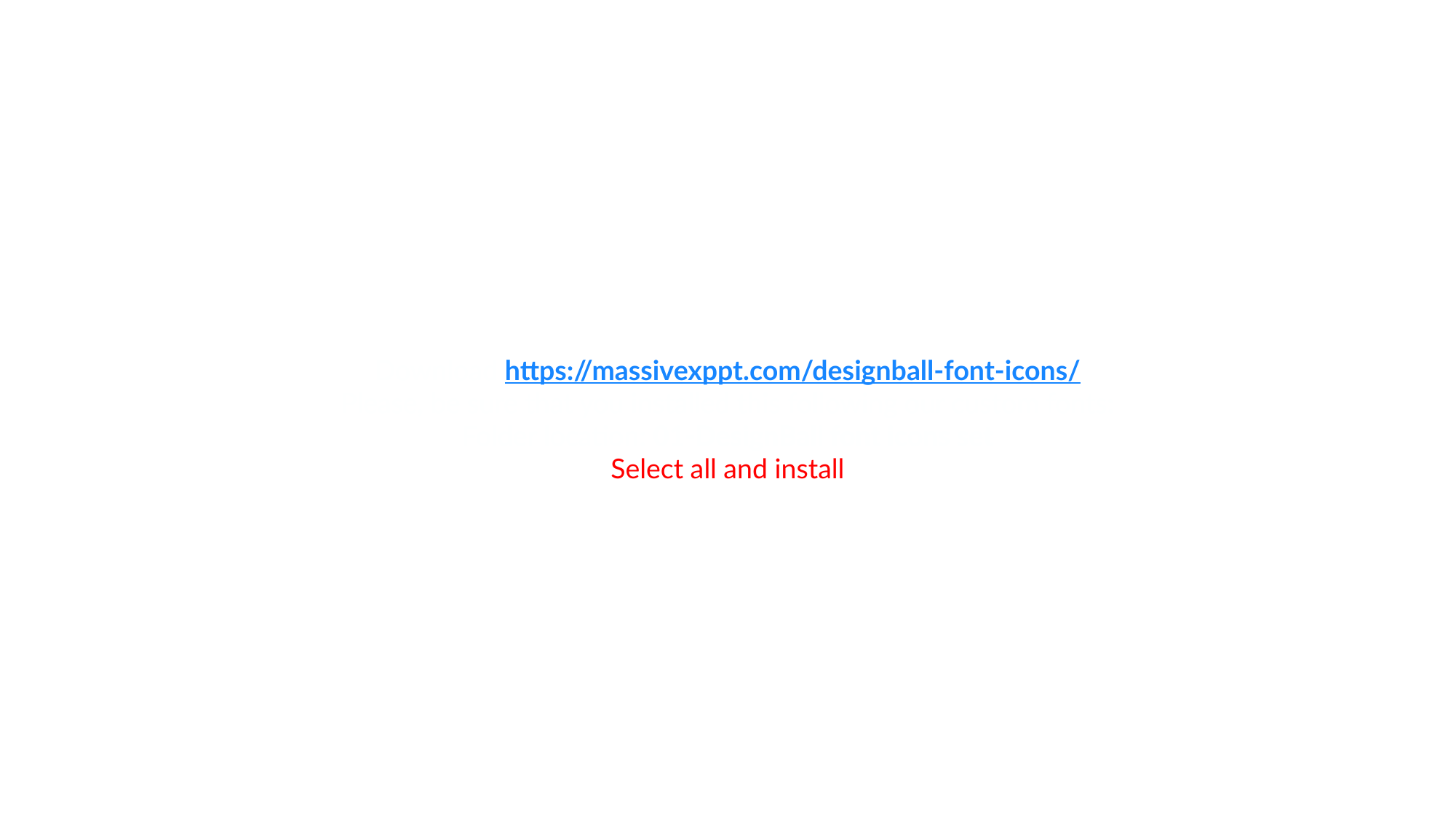

Install DesignBall-font icons
Download https://massivexppt.com/designball-font-icons/
Please, be sure that you installed this following our custom fonts:
Folder location: 01-DesignBall font icons set
Select all and install